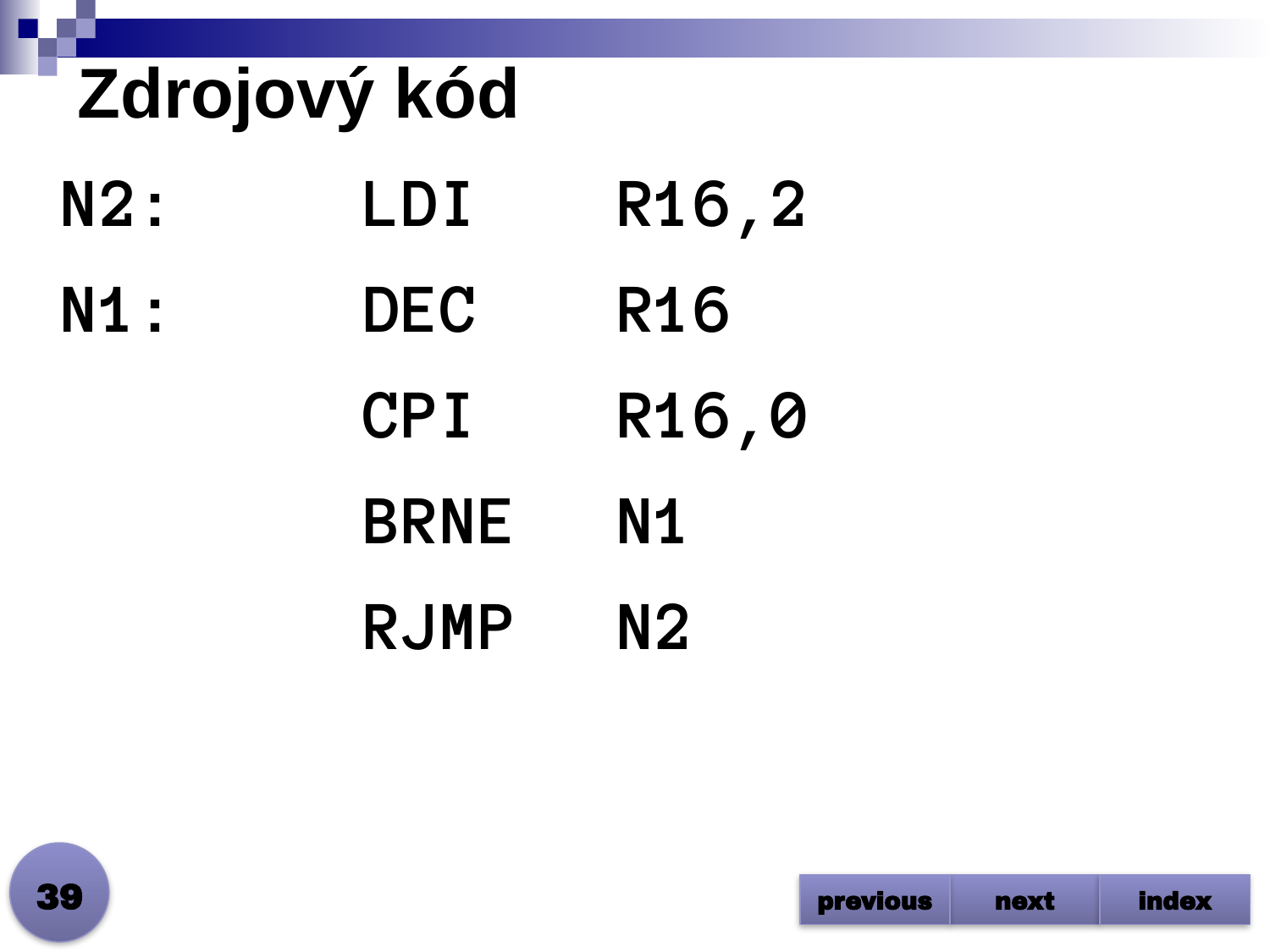

# Zdrojový kód
N2:		LDI		R16,2
N1:		DEC		R16
			CPI		R16,0
			BRNE	N1
			RJMP	N2

39
previous
next
index